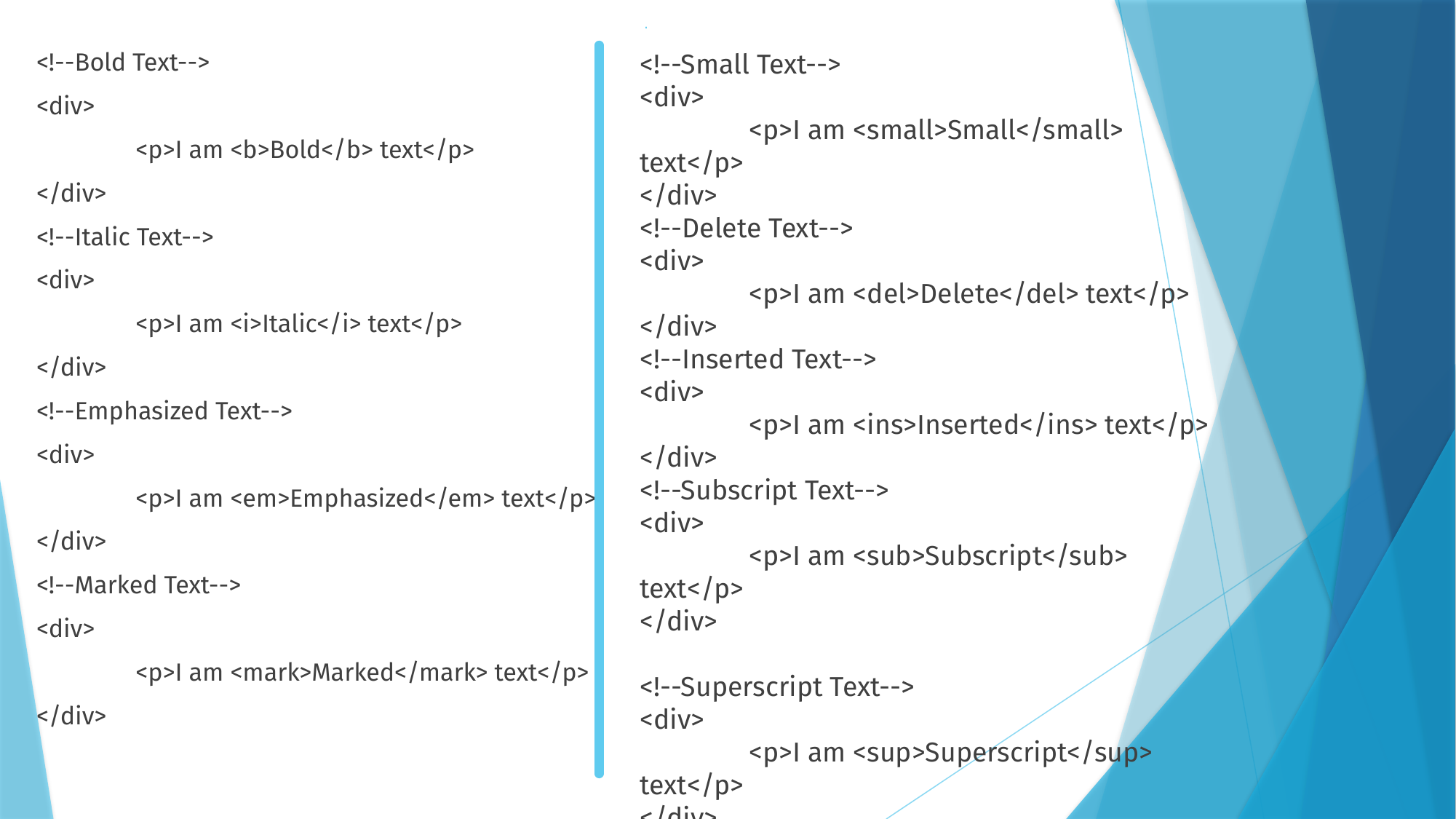

<!--Bold Text-->
<div>
	<p>I am <b>Bold</b> text</p>
</div>
<!--Italic Text-->
<div>
	<p>I am <i>Italic</i> text</p>
</div>
<!--Emphasized Text-->
<div>
	<p>I am <em>Emphasized</em> text</p>
</div>
<!--Marked Text-->
<div>
	<p>I am <mark>Marked</mark> text</p>
</div>

<!--Small Text-->
<div>
	<p>I am <small>Small</small> text</p>
</div>
<!--Delete Text-->
<div>
	<p>I am <del>Delete</del> text</p>
</div>
<!--Inserted Text-->
<div>
	<p>I am <ins>Inserted</ins> text</p>
</div>
<!--Subscript Text-->
<div>
	<p>I am <sub>Subscript</sub> text</p>
</div>

<!--Superscript Text-->
<div>
	<p>I am <sup>Superscript</sup> text</p>
</div>